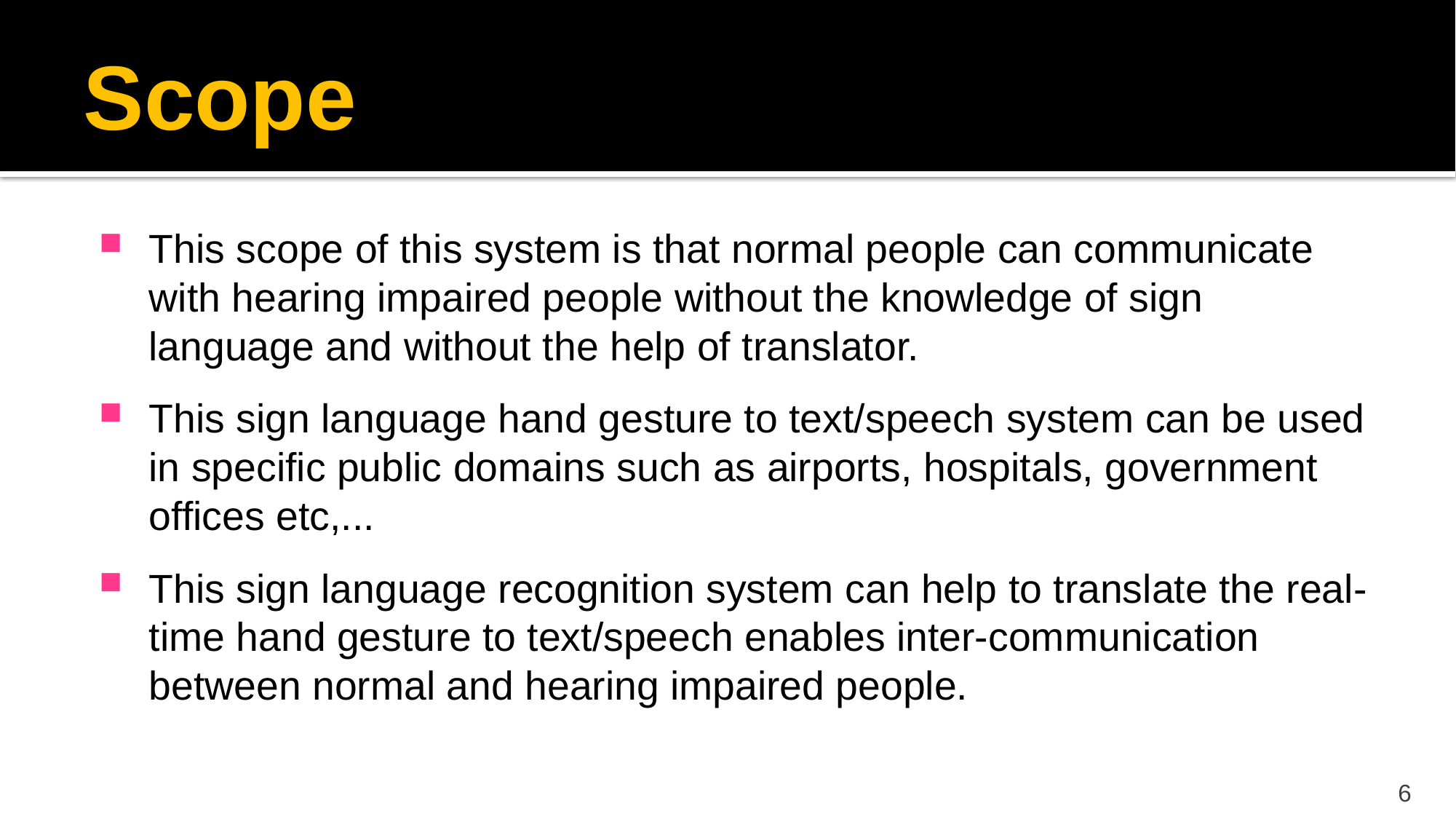

# Scope
This scope of this system is that normal people can communicate with hearing impaired people without the knowledge of sign language and without the help of translator.
This sign language hand gesture to text/speech system can be used in specific public domains such as airports, hospitals, government offices etc,...
This sign language recognition system can help to translate the real-time hand gesture to text/speech enables inter-communication between normal and hearing impaired people.
6